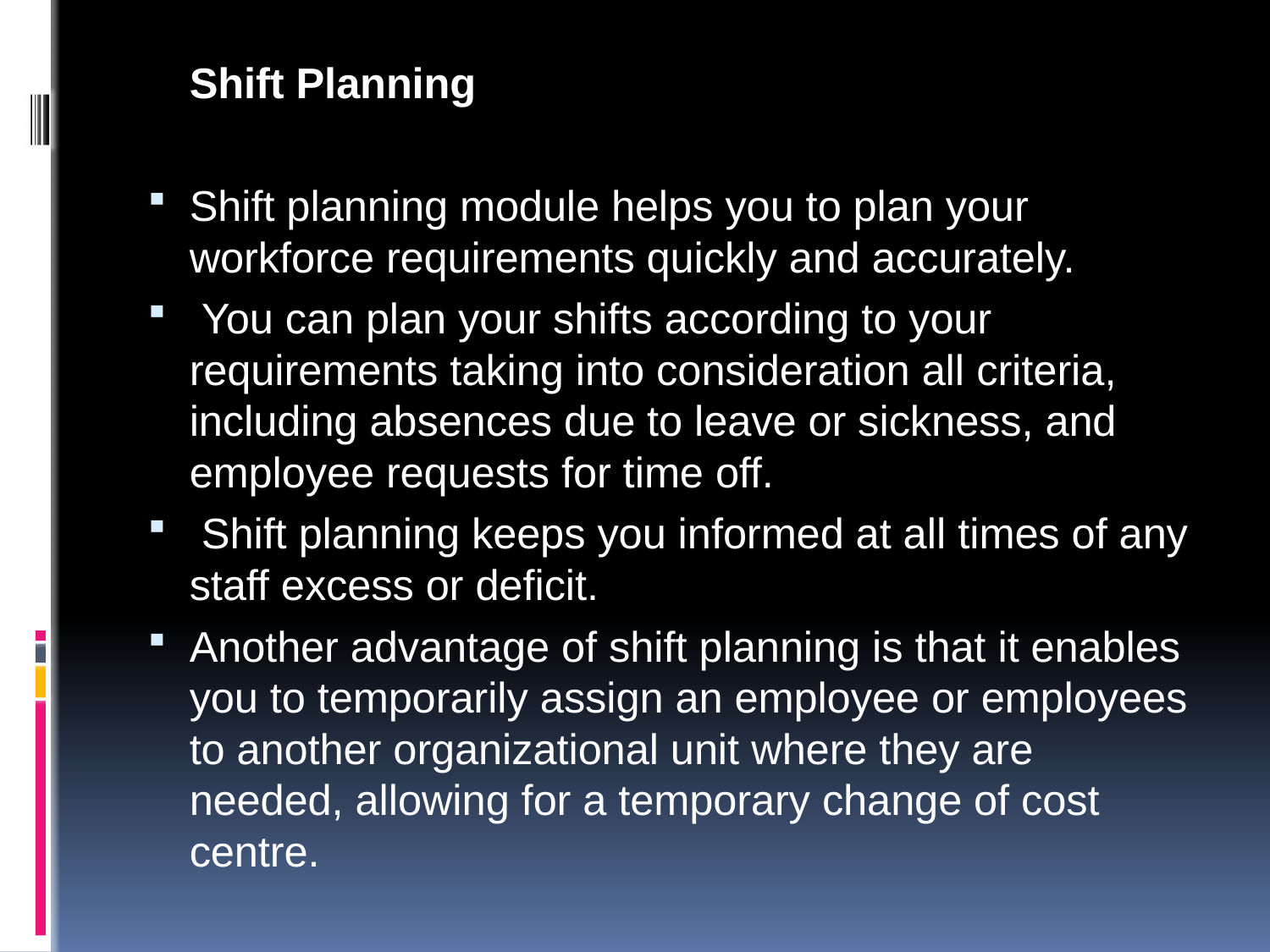

Shift Planning

Shift planning module helps you to plan your workforce requirements quickly and accurately.
 You can plan your shifts according to your requirements taking into consideration all criteria, including absences due to leave or sickness, and employee requests for time off.
 Shift planning keeps you informed at all times of any staff excess or deficit.
Another advantage of shift planning is that it enables you to temporarily assign an employee or employees to another organizational unit where they are needed, allowing for a temporary change of cost centre.